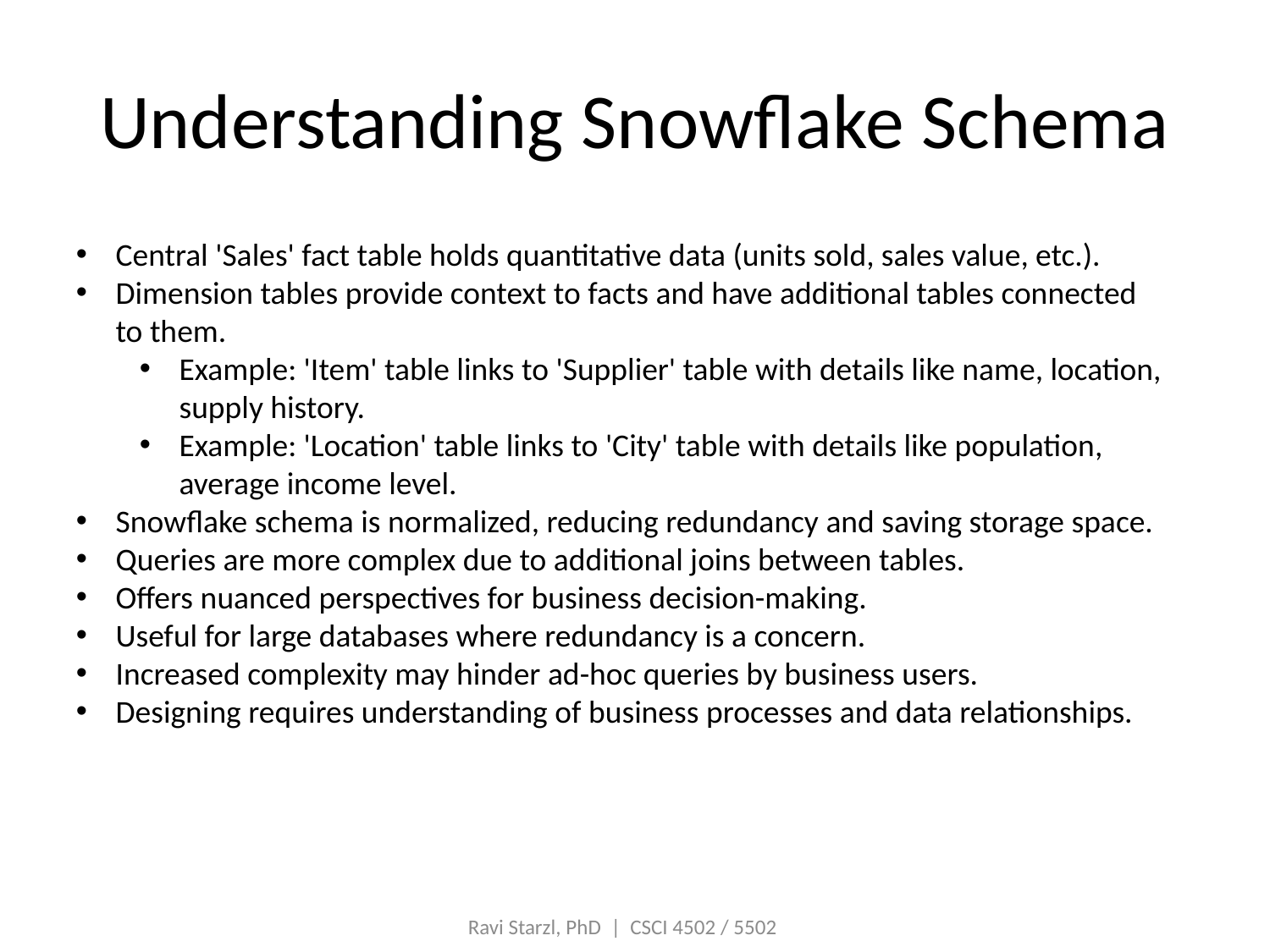

# Understanding Snowflake Schema

Central 'Sales' fact table holds quantitative data (units sold, sales value, etc.).
Dimension tables provide context to facts and have additional tables connected to them.
Example: 'Item' table links to 'Supplier' table with details like name, location, supply history.
Example: 'Location' table links to 'City' table with details like population, average income level.
Snowflake schema is normalized, reducing redundancy and saving storage space.
Queries are more complex due to additional joins between tables.
Offers nuanced perspectives for business decision-making.
Useful for large databases where redundancy is a concern.
Increased complexity may hinder ad-hoc queries by business users.
Designing requires understanding of business processes and data relationships.
Ravi Starzl, PhD  |  CSCI 4502 / 5502